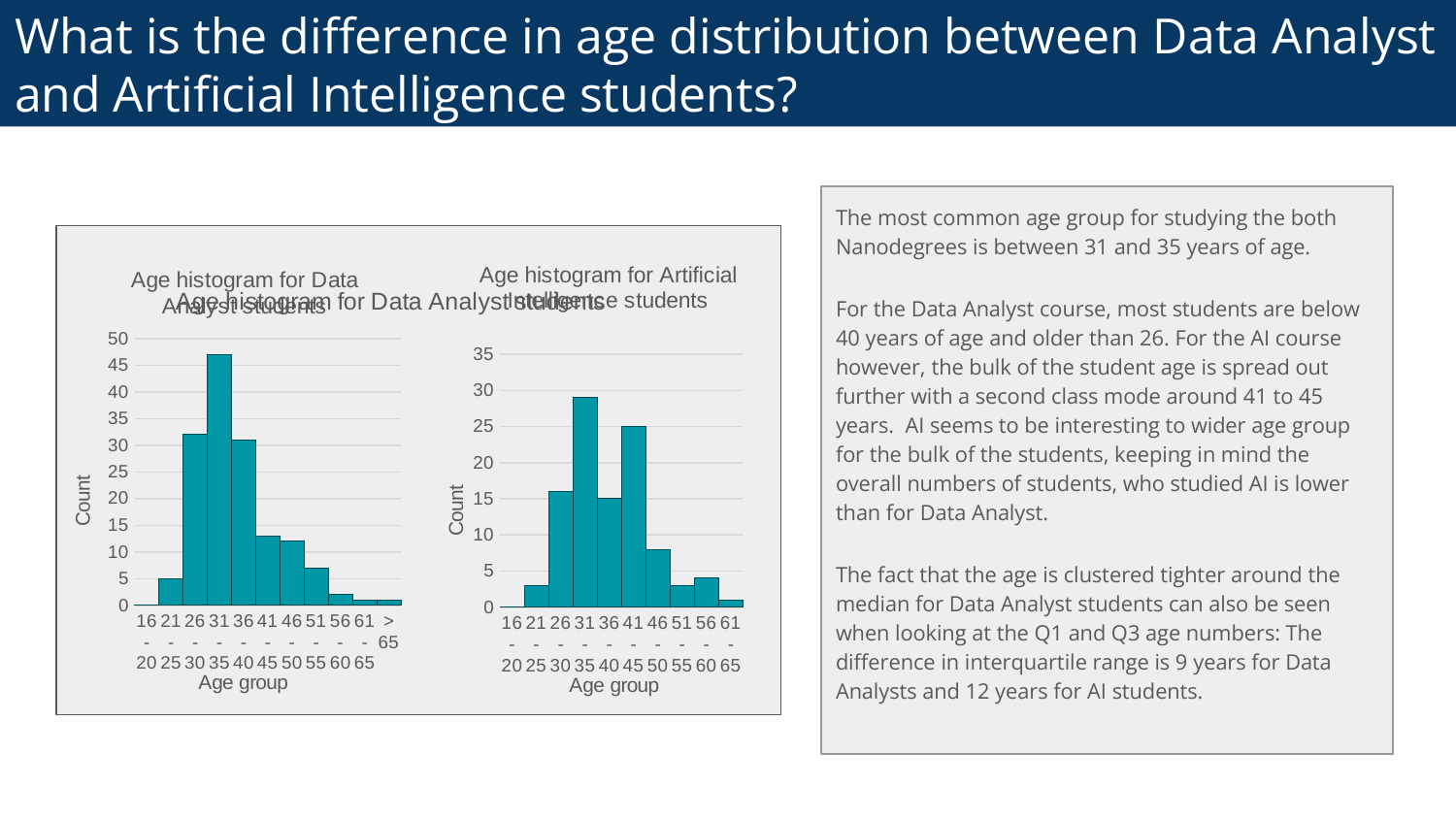

# What is the difference in age distribution between Data Analyst and Artificial Intelligence students?
The most common age group for studying the both Nanodegrees is between 31 and 35 years of age.
For the Data Analyst course, most students are below 40 years of age and older than 26. For the AI course however, the bulk of the student age is spread out further with a second class mode around 41 to 45 years.  AI seems to be interesting to wider age group for the bulk of the students, keeping in mind the overall numbers of students, who studied AI is lower than for Data Analyst.
The fact that the age is clustered tighter around the median for Data Analyst students can also be seen when looking at the Q1 and Q3 age numbers: The difference in interquartile range is 9 years for Data Analysts and 12 years for AI students.

### Chart: Age histogram for Artificial Intelligence students

| Category |  |
|---|---|
| 16-20 | 0.0 |
| 21-25 | 3.0 |
| 26-30 | 16.0 |
| 31-35 | 29.0 |
| 36-40 | 15.0 |
| 41-45 | 25.0 |
| 46-50 | 8.0 |
| 51-55 | 3.0 |
| 56-60 | 4.0 |
| 61-65 | 1.0 |

### Chart: Age histogram for Data Analyst students

| Category |  |
|---|---|
| 16-20 | 0.0 |
| 21-25 | 5.0 |
| 26-30 | 32.0 |
| 31-35 | 47.0 |
| 36-40 | 31.0 |
| 41-45 | 13.0 |
| 46-50 | 12.0 |
| 51-55 | 7.0 |
| 56-60 | 2.0 |
| 61-65 | 1.0 |
| > 65 | 1.0 |

### Chart: Age histogram for Data Analyst students

| Category |
|---|